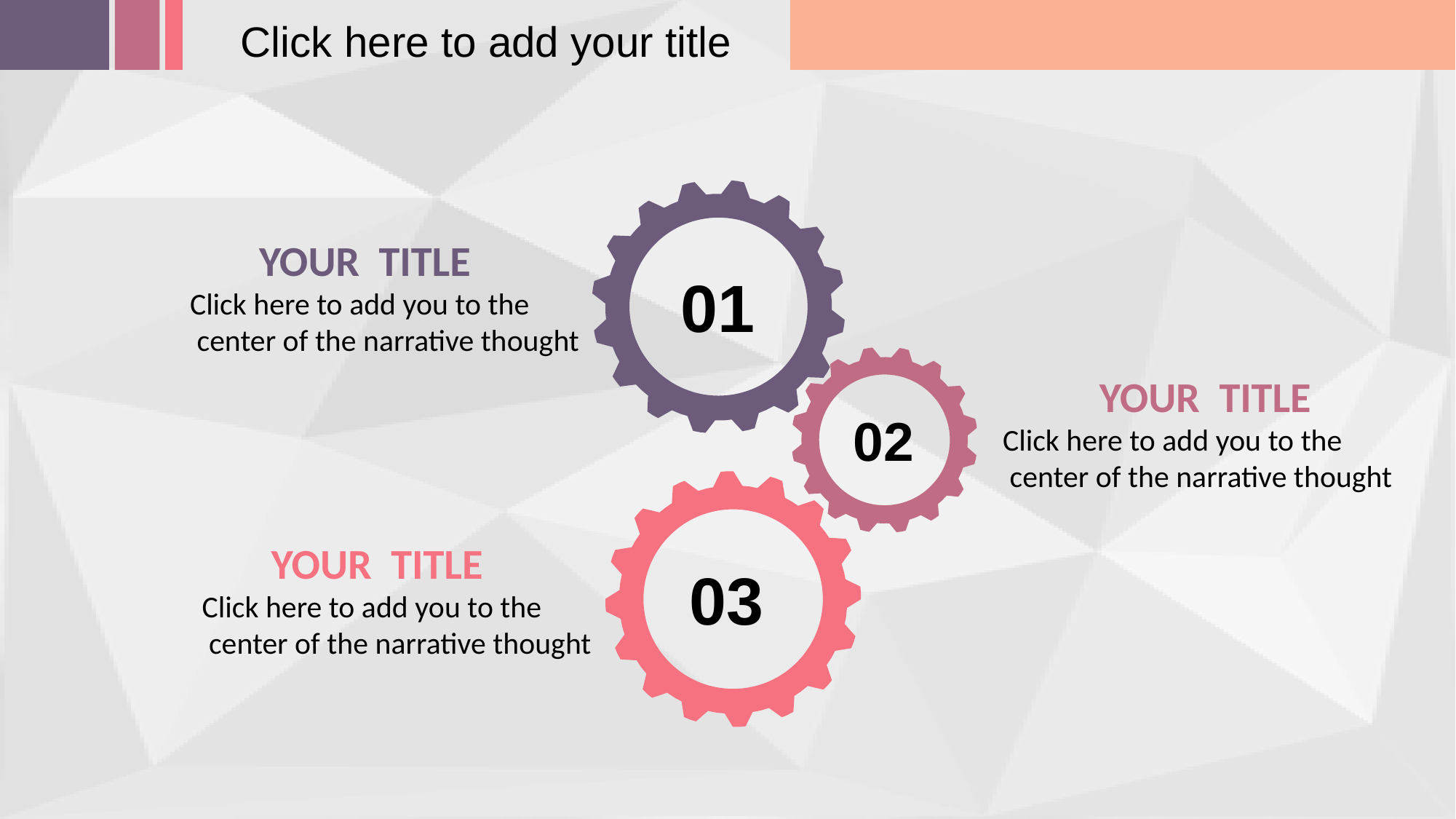

Click here to add your title

          YOUR  TITLE
Click here to add you to the
 center of the narrative thought
01

          YOUR  TITLE
Click here to add you to the
 center of the narrative thought
02

          YOUR  TITLE
Click here to add you to the
 center of the narrative thought
03